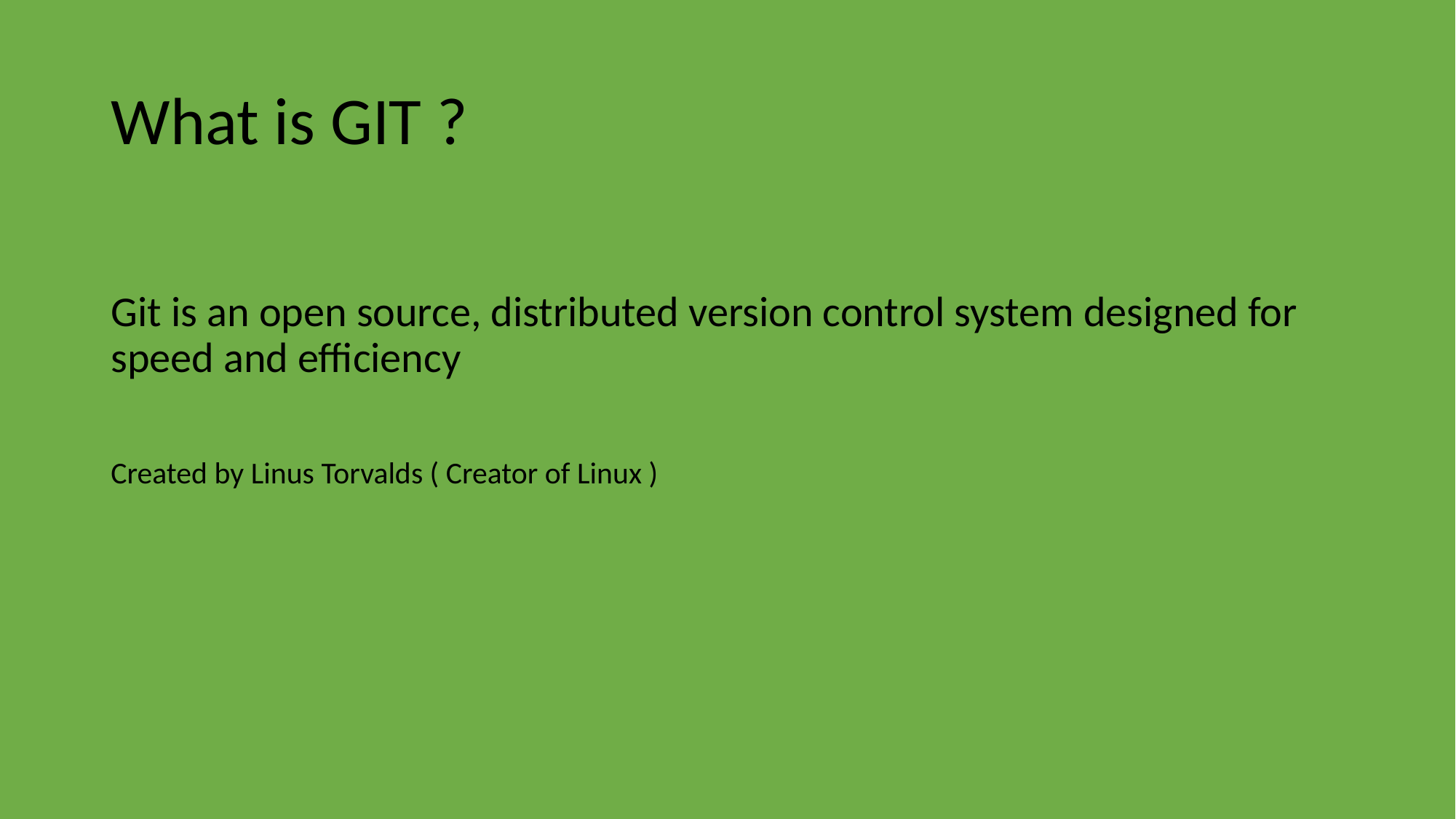

# What is GIT ?

Git is an open source, distributed version control system designed for speed and efficiency

Created by Linus Torvalds ( Creator of Linux )